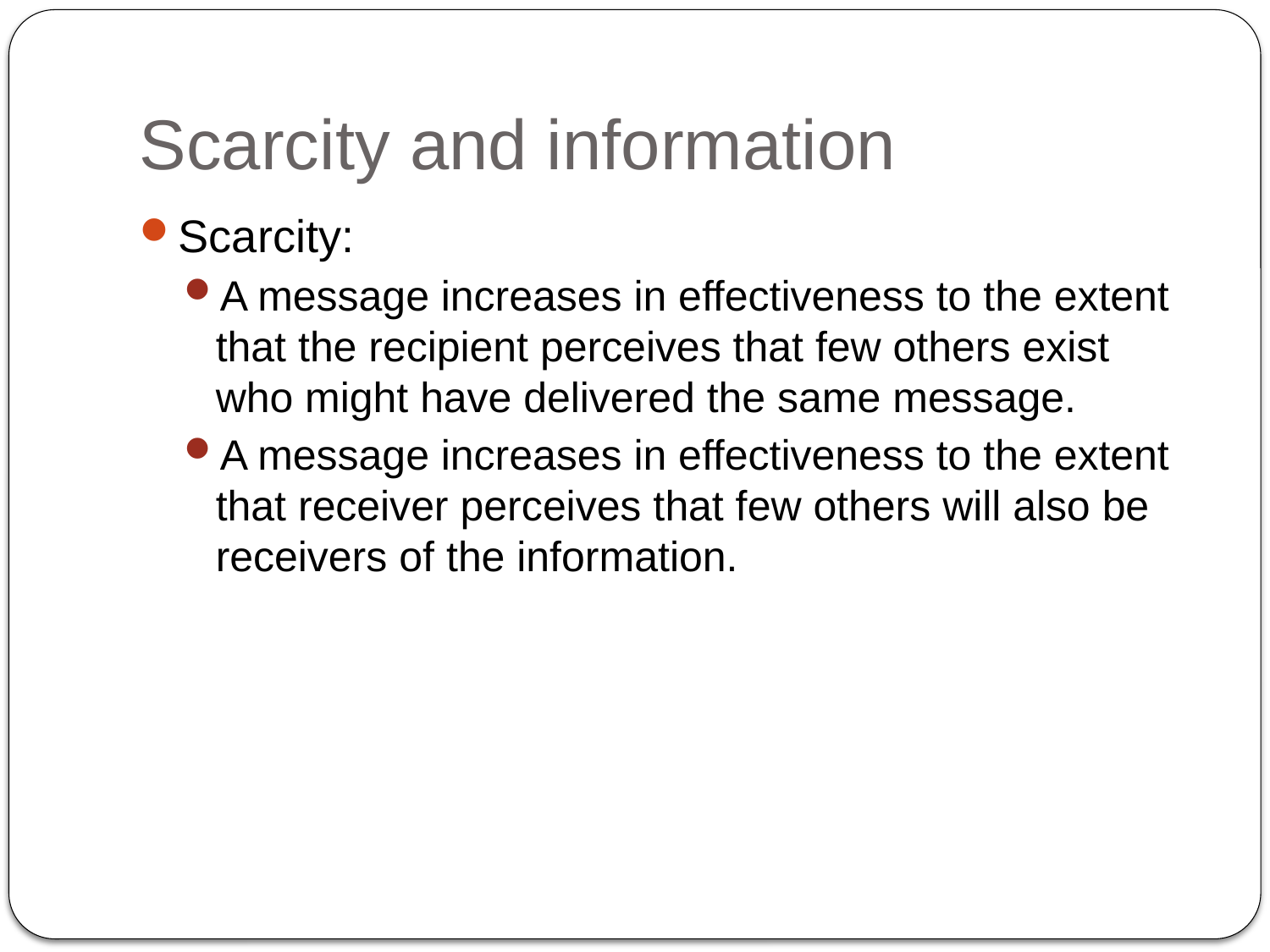

# Scarcity and information
Scarcity:
A message increases in effectiveness to the extent that the recipient perceives that few others exist who might have delivered the same message.
A message increases in effectiveness to the extent that receiver perceives that few others will also be receivers of the information.